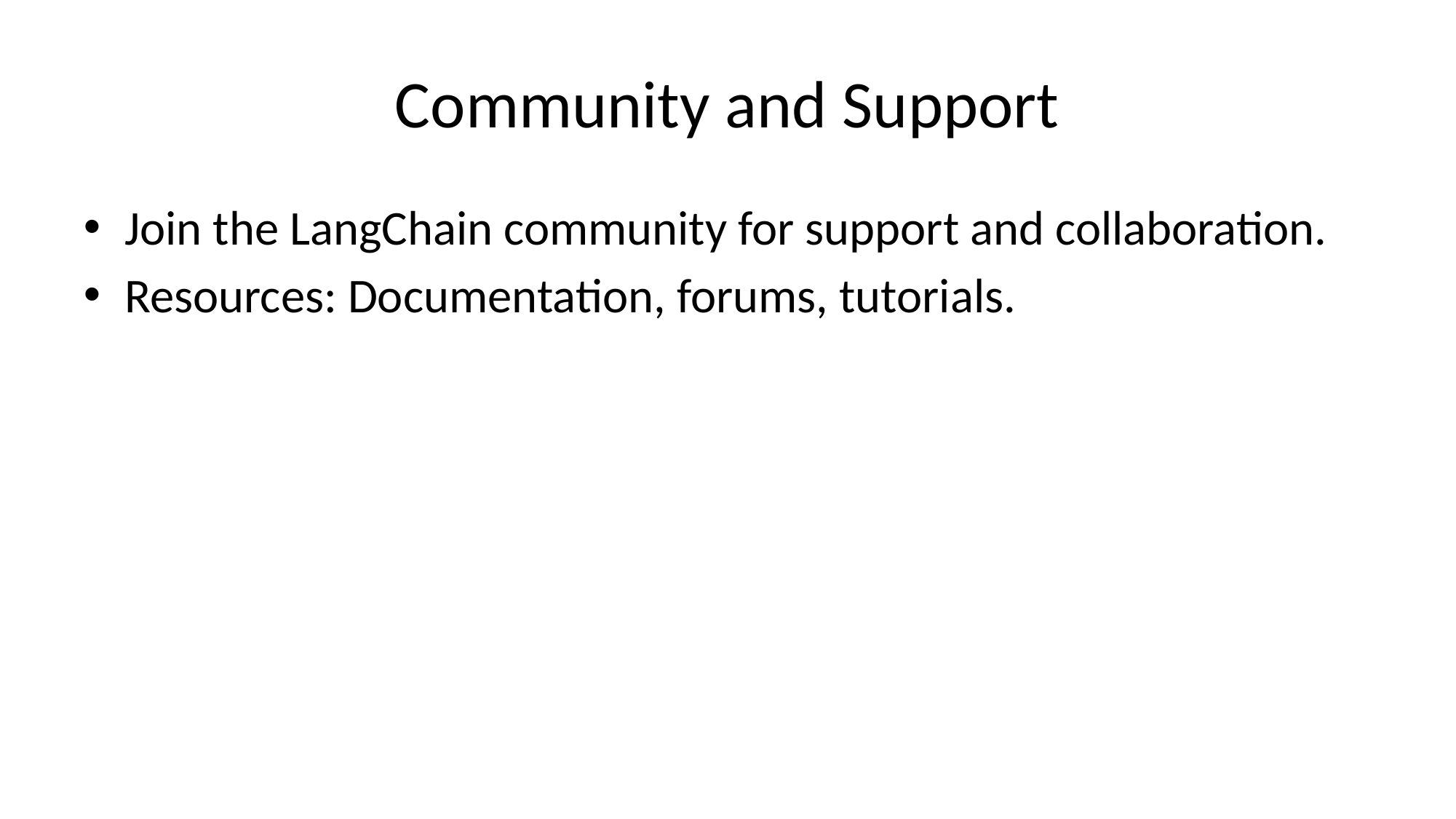

# Community and Support
Join the LangChain community for support and collaboration.
Resources: Documentation, forums, tutorials.